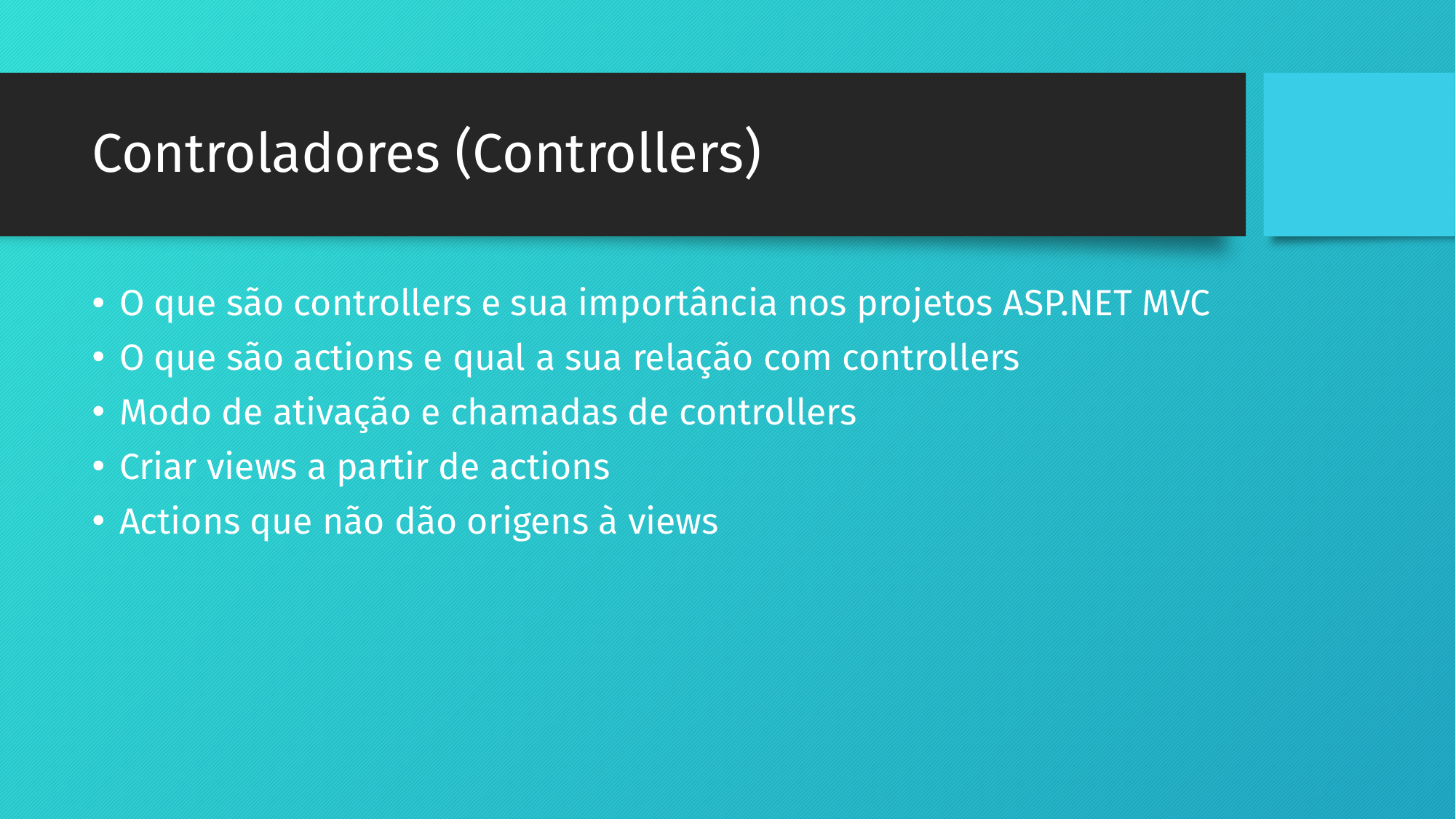

# Controladores (Controllers)
O que são controllers e sua importância nos projetos ASP.NET MVC
O que são actions e qual a sua relação com controllers
Modo de ativação e chamadas de controllers
Criar views a partir de actions
Actions que não dão origens à views